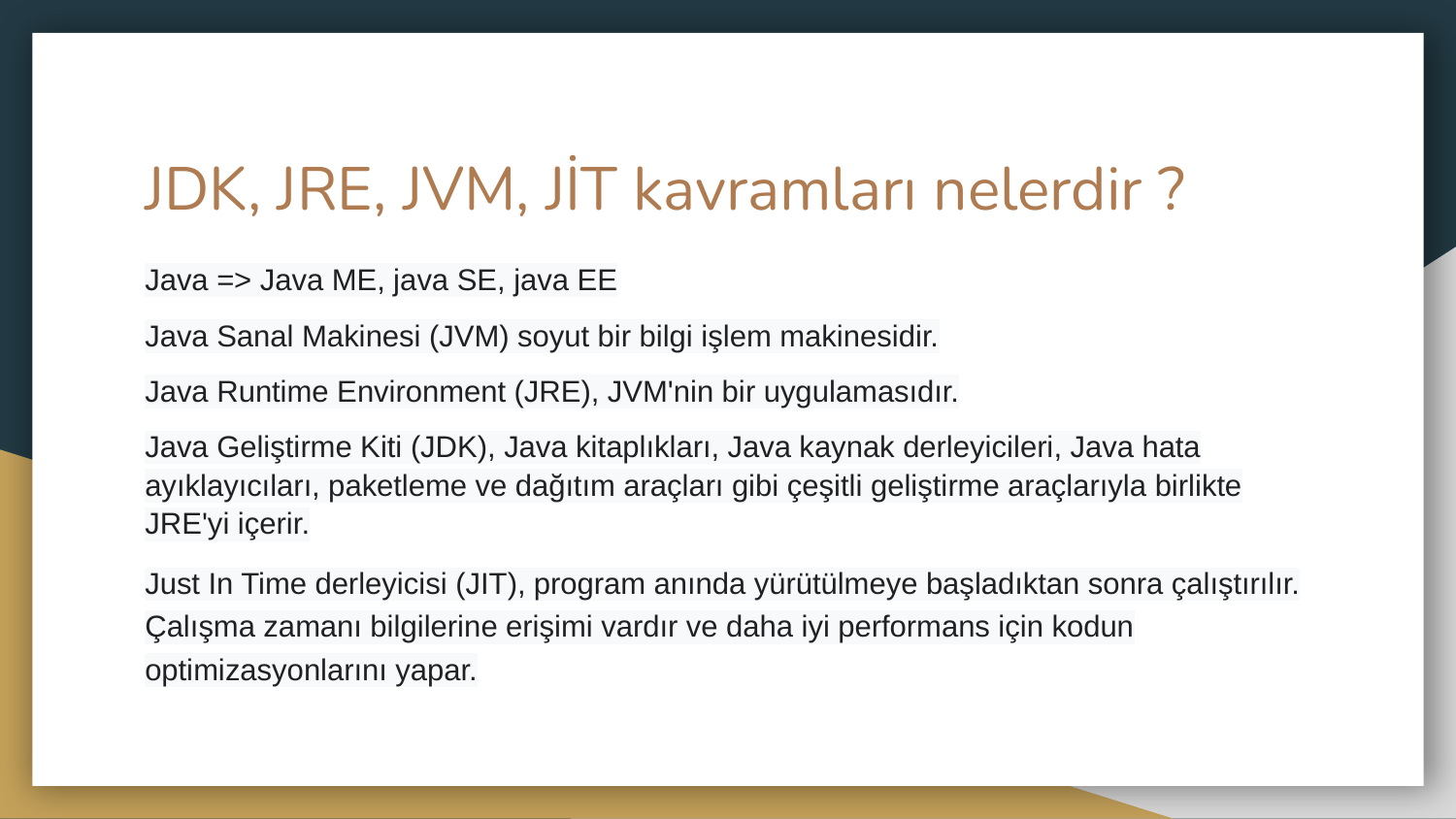

# JDK, JRE, JVM, JİT kavramları nelerdir ?
Java => Java ME, java SE, java EE
Java Sanal Makinesi (JVM) soyut bir bilgi işlem makinesidir.
Java Runtime Environment (JRE), JVM'nin bir uygulamasıdır.
Java Geliştirme Kiti (JDK), Java kitaplıkları, Java kaynak derleyicileri, Java hata ayıklayıcıları, paketleme ve dağıtım araçları gibi çeşitli geliştirme araçlarıyla birlikte JRE'yi içerir.
Just In Time derleyicisi (JIT), program anında yürütülmeye başladıktan sonra çalıştırılır. Çalışma zamanı bilgilerine erişimi vardır ve daha iyi performans için kodun optimizasyonlarını yapar.